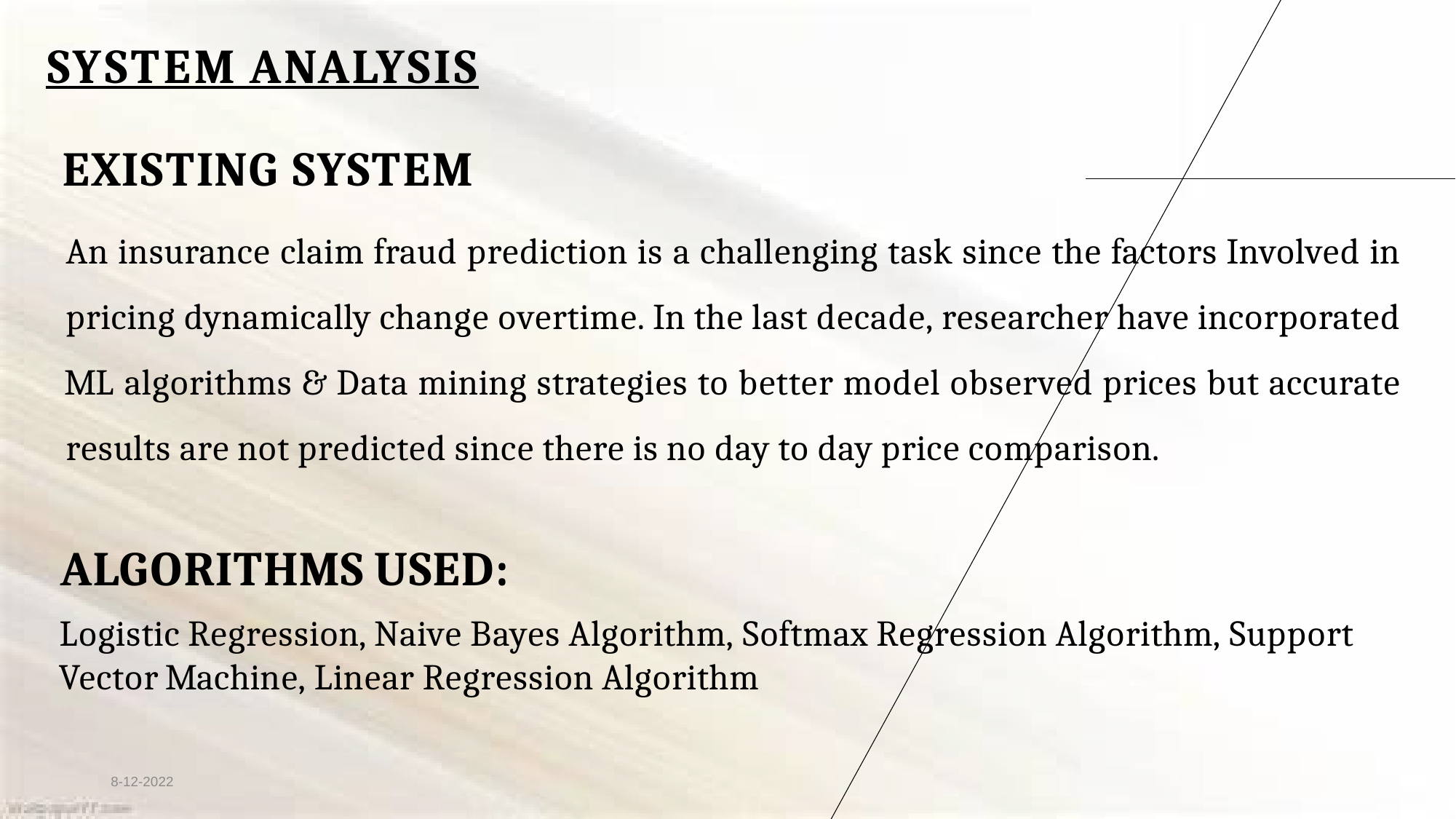

# SYSTEM ANALYSIS
EXISTING SYSTEM

An insurance claim fraud prediction is a challenging task since the factors Involved in pricing dynamically change overtime. In the last decade, researcher have incorporated ML algorithms & Data mining strategies to better model observed prices but accurate results are not predicted since there is no day to day price comparison.
ALGORITHMS USED:
Logistic Regression, Naive Bayes Algorithm, Softmax Regression Algorithm, Support Vector Machine, Linear Regression Algorithm
8-12-2022